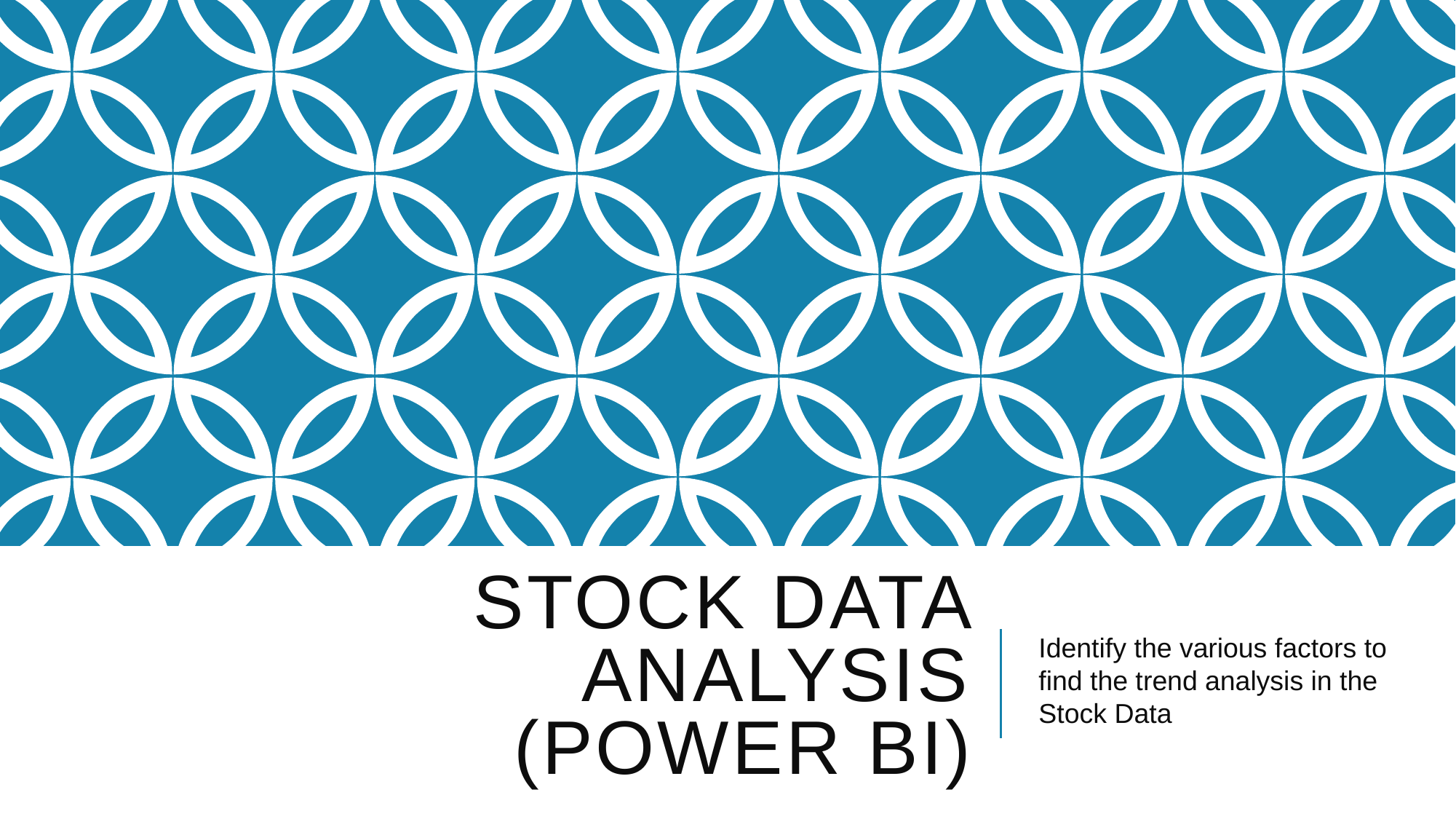

# Stock Data Analysis (Power BI)
Identify the various factors to find the trend analysis in the Stock Data